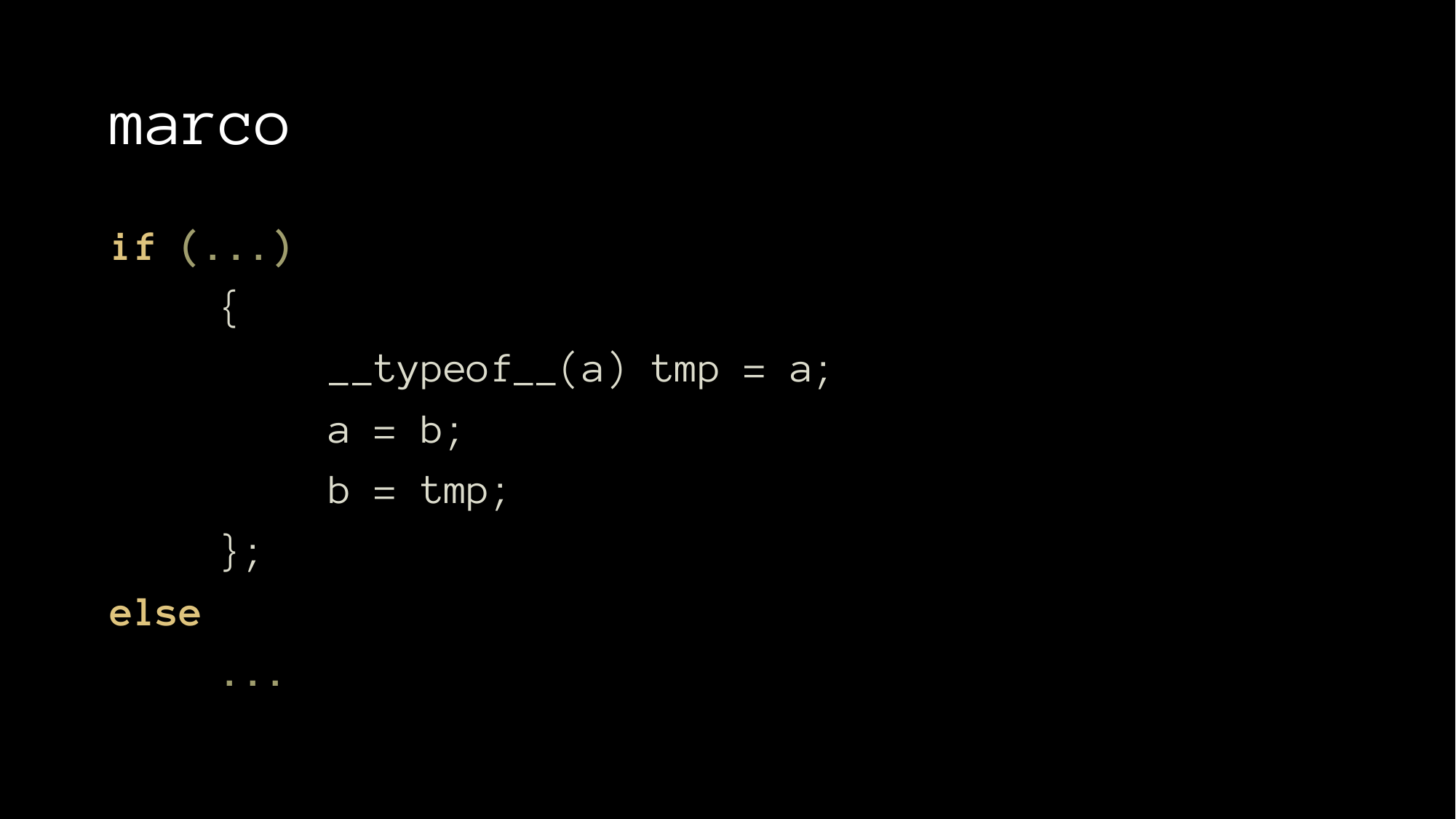

# marco
if (...)
	{
		__typeof__(a) tmp = a;
		a = b;
		b = tmp;
	};
else
	...